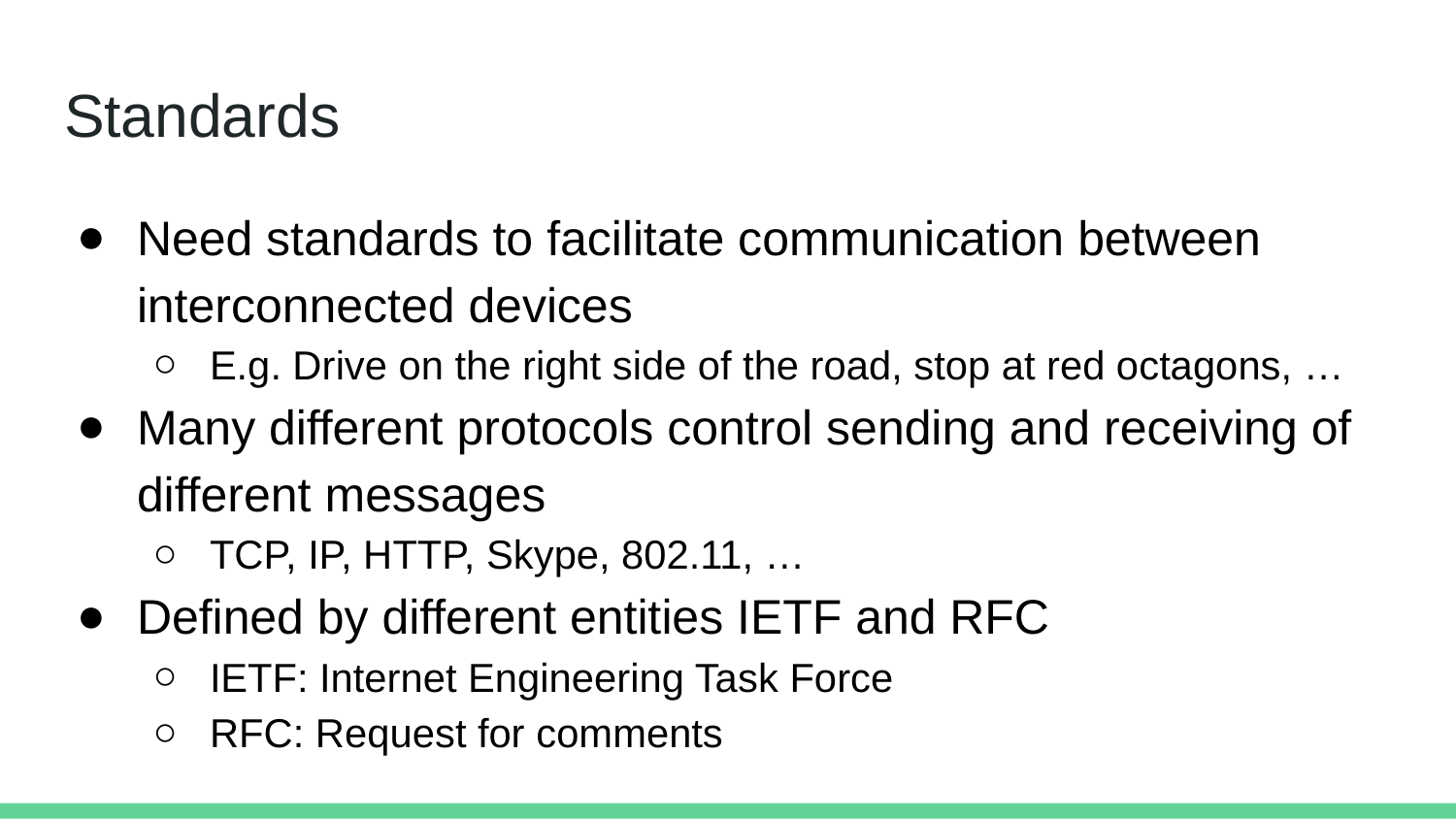

# Standards
Need standards to facilitate communication between interconnected devices
E.g. Drive on the right side of the road, stop at red octagons, …
Many different protocols control sending and receiving of different messages
TCP, IP, HTTP, Skype, 802.11, …
Defined by different entities IETF and RFC
IETF: Internet Engineering Task Force
RFC: Request for comments